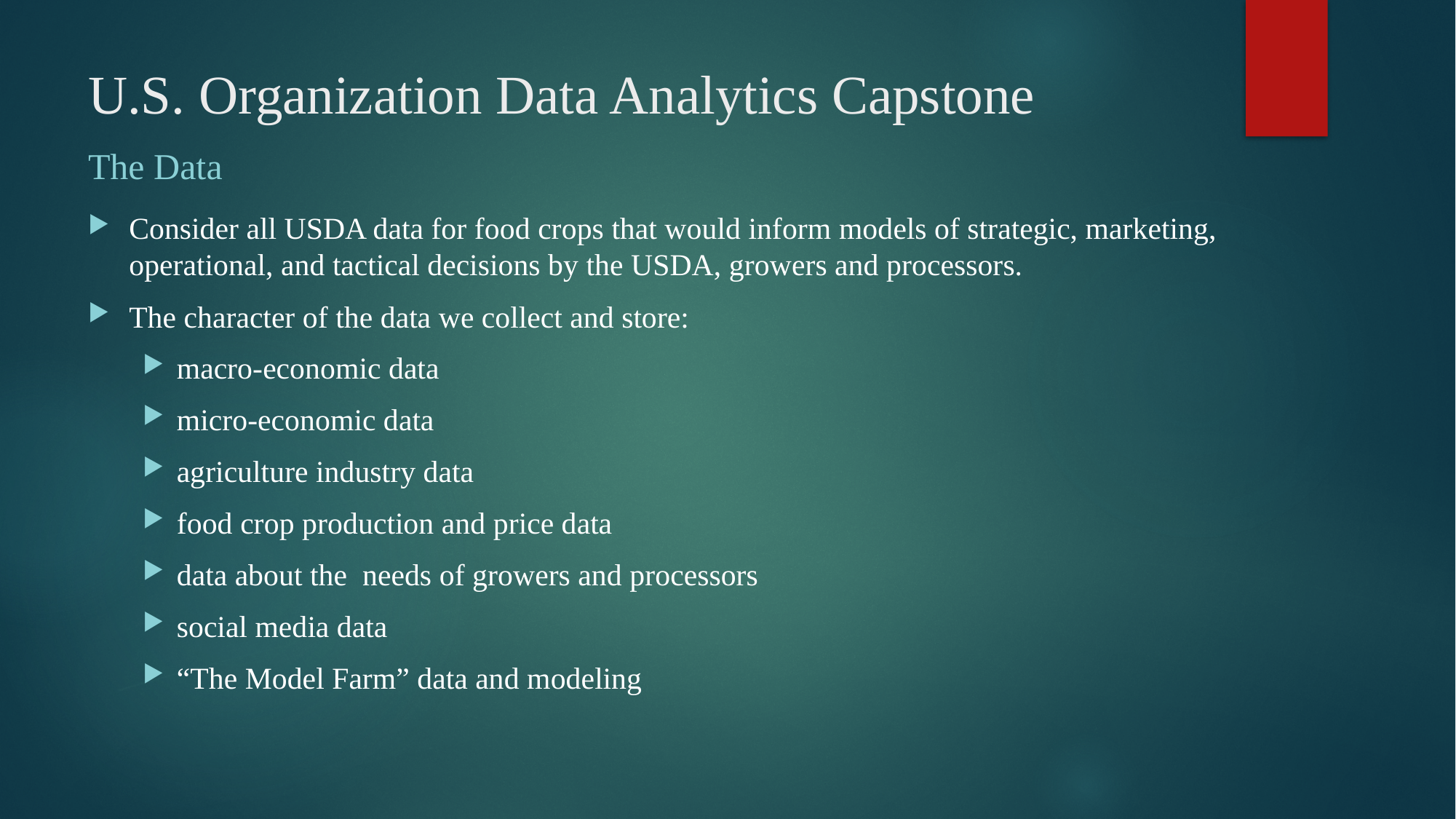

# U.S. Organization Data Analytics Capstone
The Data
Consider all USDA data for food crops that would inform models of strategic, marketing, operational, and tactical decisions by the USDA, growers and processors.
The character of the data we collect and store:
macro-economic data
micro-economic data
agriculture industry data
food crop production and price data
data about the  needs of growers and processors
social media data
“The Model Farm” data and modeling